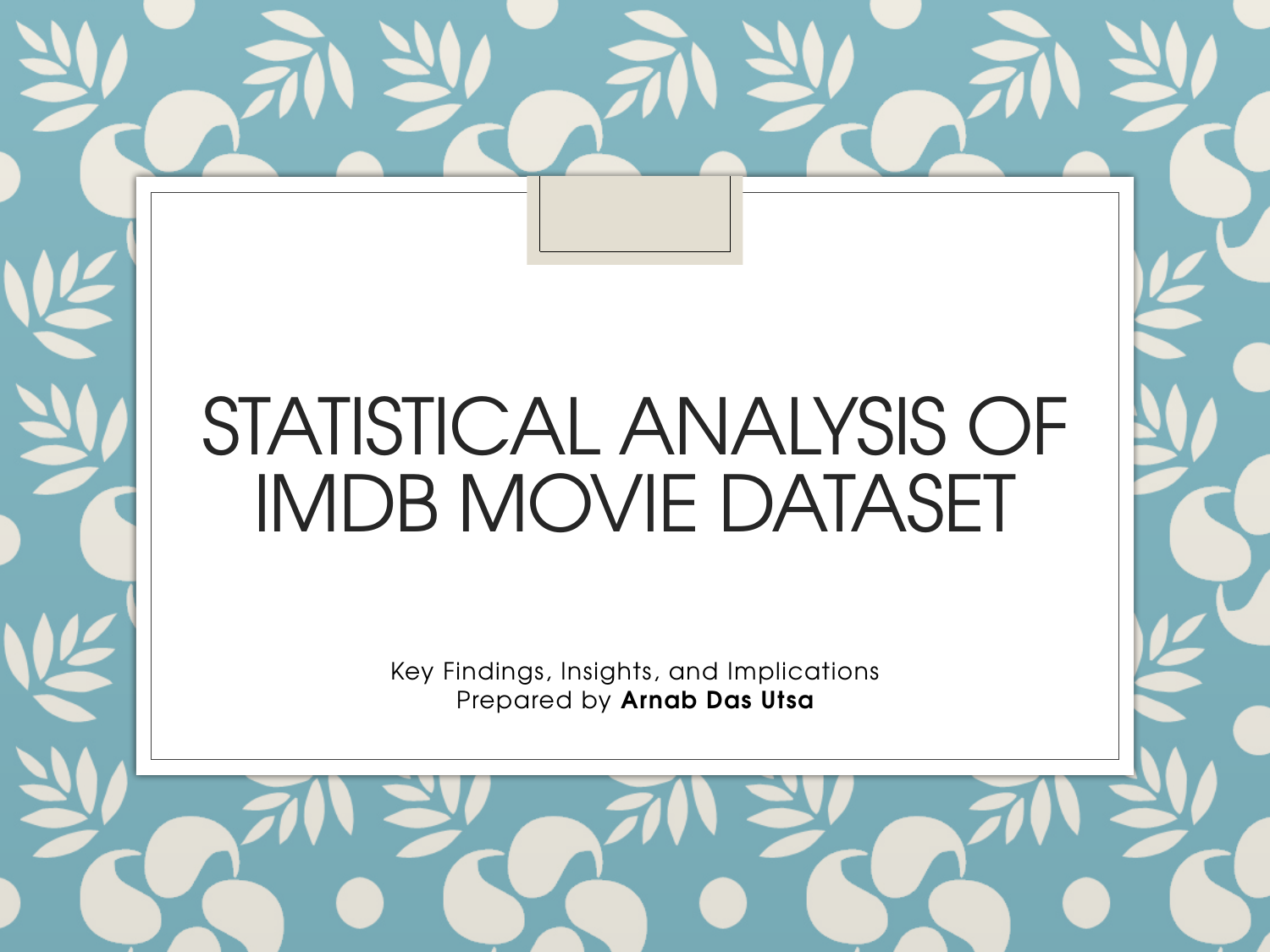

# Statistical Analysis of IMDB Movie Dataset
Key Findings, Insights, and Implications
Prepared by Arnab Das Utsa